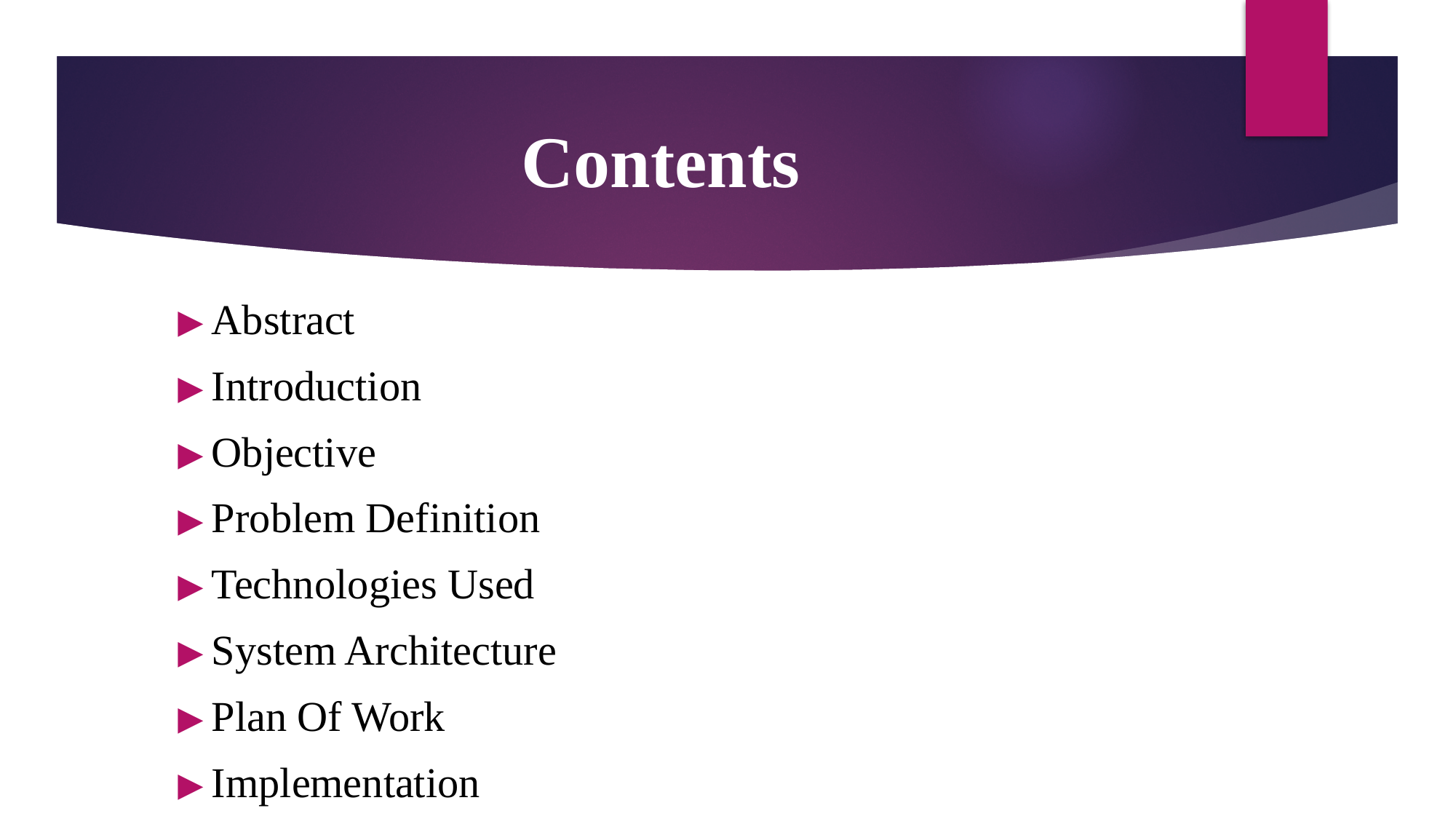

# Contents
Abstract
Introduction
Objective
Problem Definition
Technologies Used
System Architecture
Plan Of Work
Implementation